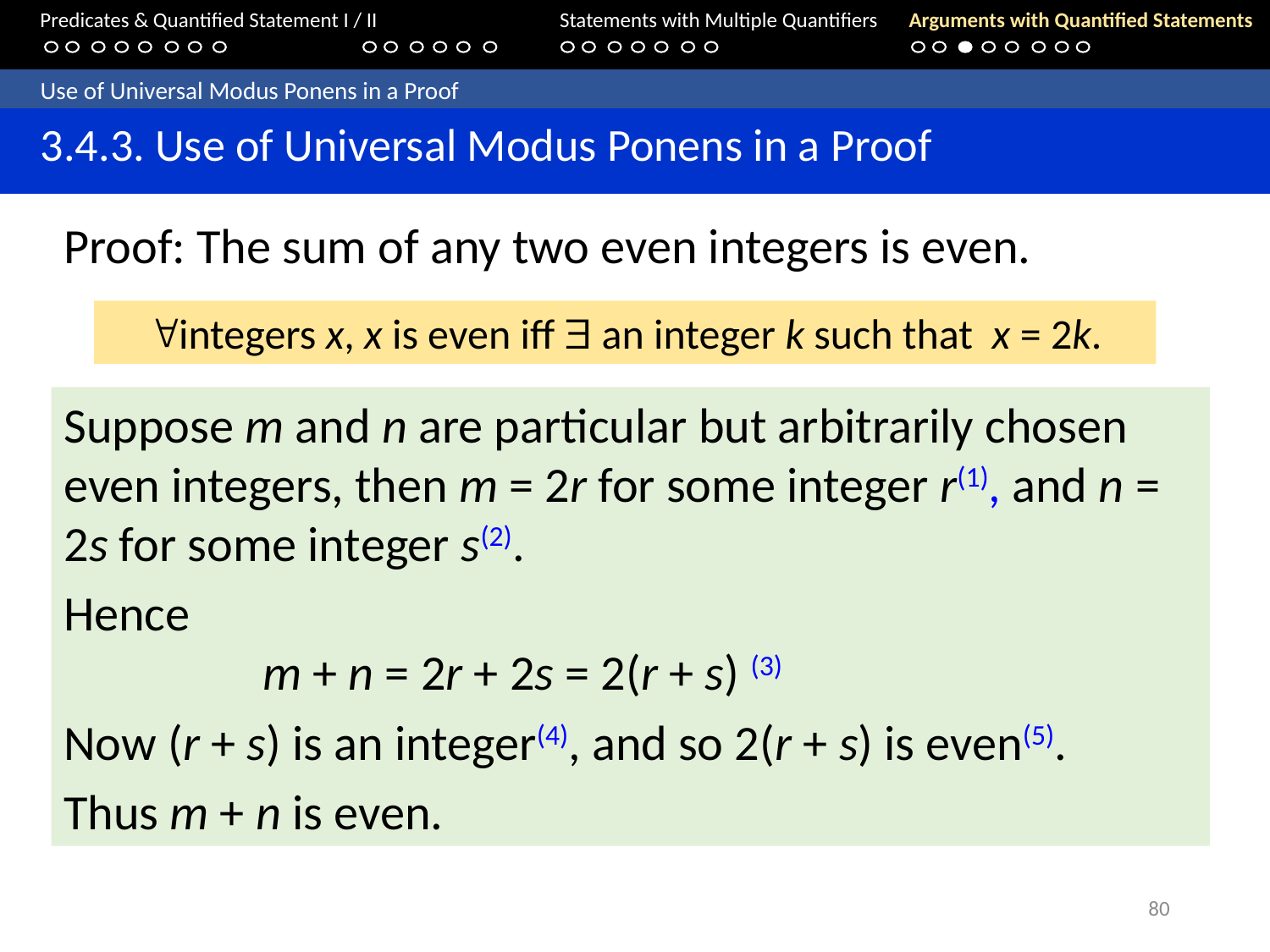

Predicates & Quantified Statement I / II	Statements with Multiple Quantifiers	Arguments with Quantified Statements

	Use of Universal Modus Ponens in a Proof
	3.4.3. Use of Universal Modus Ponens in a Proof
Proof: The sum of any two even integers is even.
∀integers x, x is even iff ∃ an integer k such that  x = 2k.
Suppose m and n are particular but arbitrarily chosen even integers, then m = 2r for some integer r(1), and n = 2s for some integer s(2).
Hence
	m + n = 2r + 2s = 2(r + s) (3)
Now (r + s) is an integer(4), and so 2(r + s) is even(5).
Thus m + n is even.
80